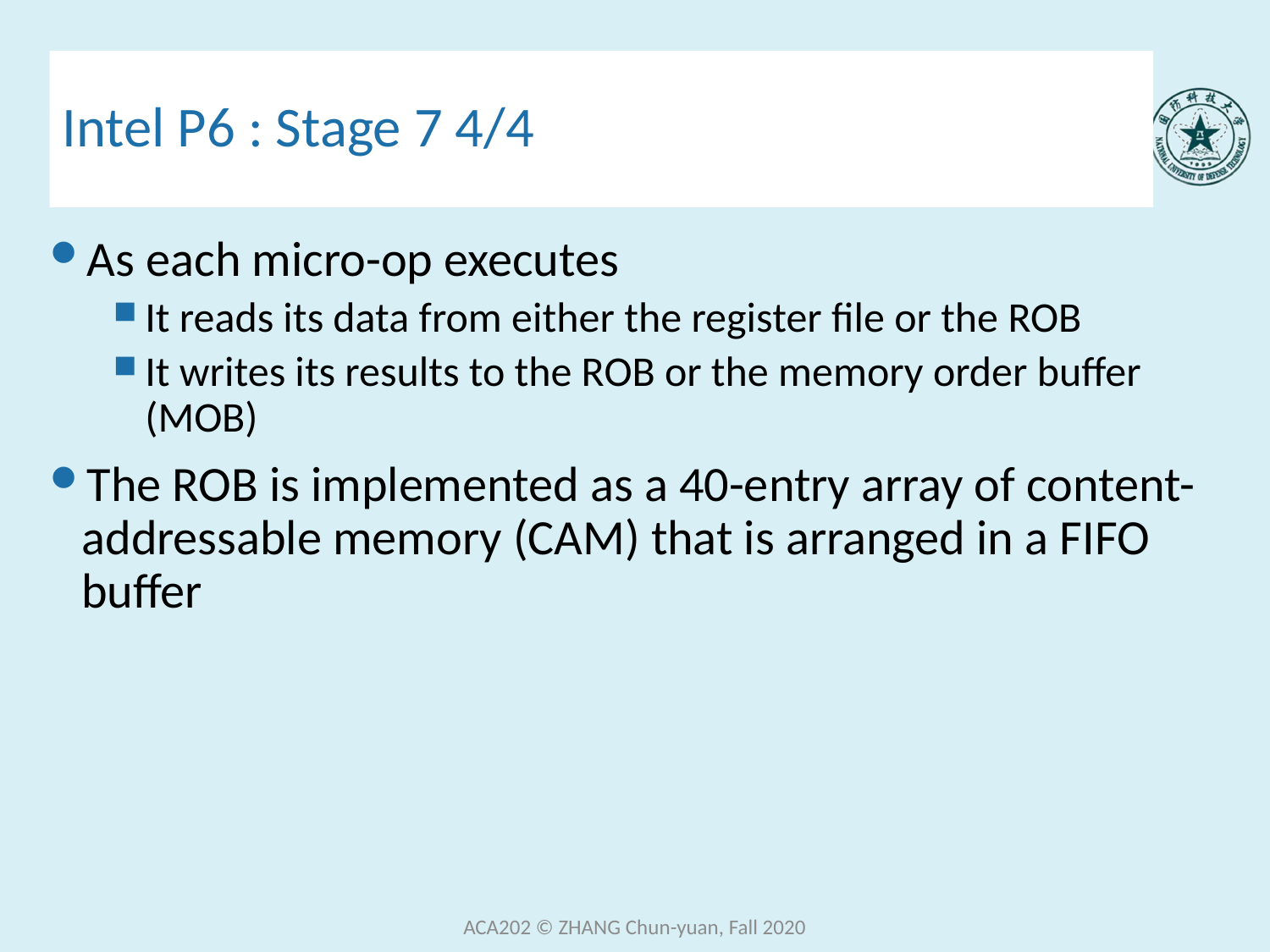

# Intel P6 : Stage 7 4/4
As each micro-op executes
It reads its data from either the register file or the ROB
It writes its results to the ROB or the memory order buffer (MOB)
The ROB is implemented as a 40-entry array of content-addressable memory (CAM) that is arranged in a FIFO buffer

ACA202 © ZHANG Chun-yuan, Fall 2020
74